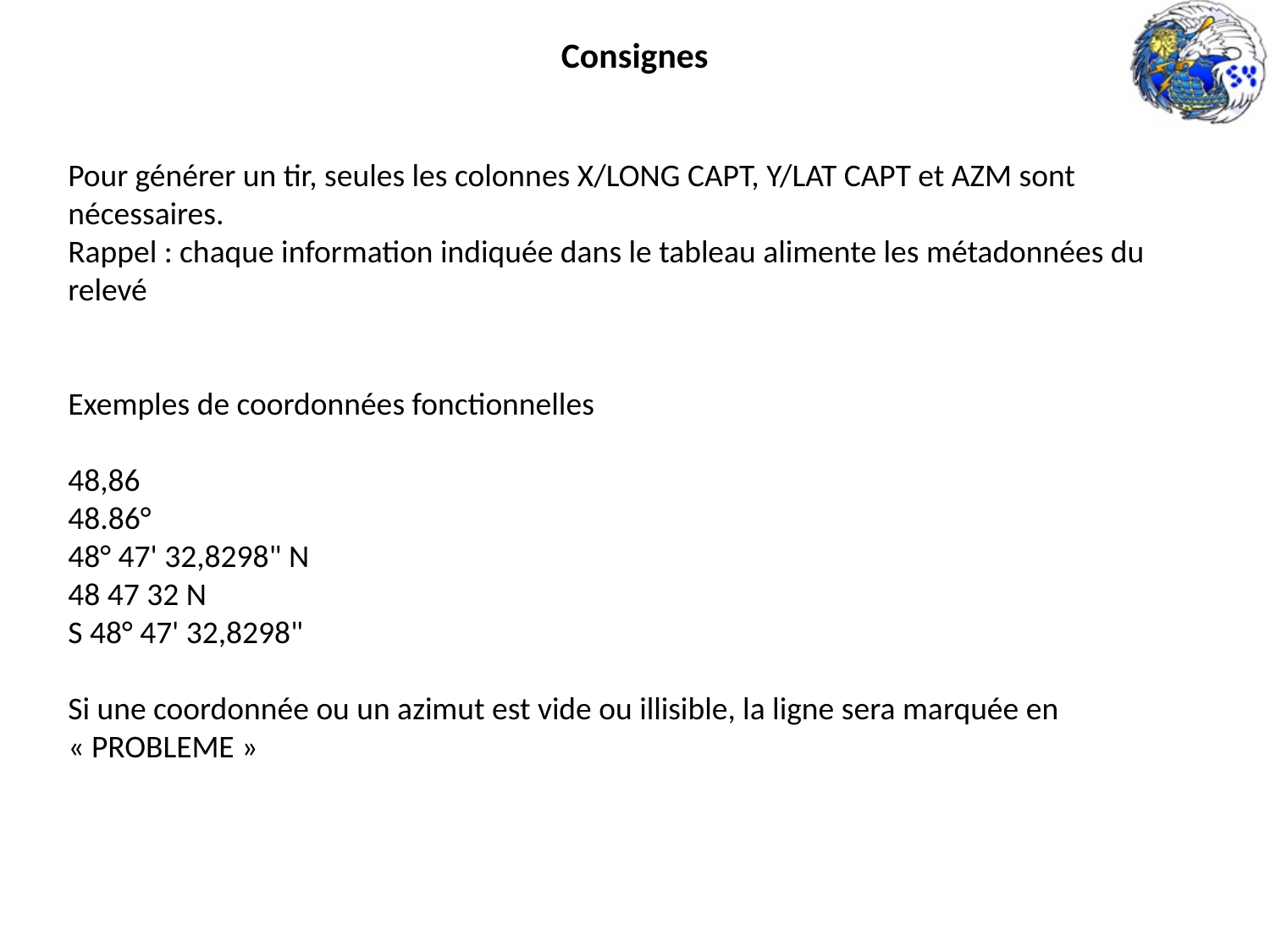

Consignes
Pour générer un tir, seules les colonnes X/LONG CAPT, Y/LAT CAPT et AZM sont nécessaires.
Rappel : chaque information indiquée dans le tableau alimente les métadonnées du relevé

Exemples de coordonnées fonctionnelles

48,86
48.86°
48° 47' 32,8298" N
48 47 32 N
S 48° 47' 32,8298"

Si une coordonnée ou un azimut est vide ou illisible, la ligne sera marquée en « PROBLEME »